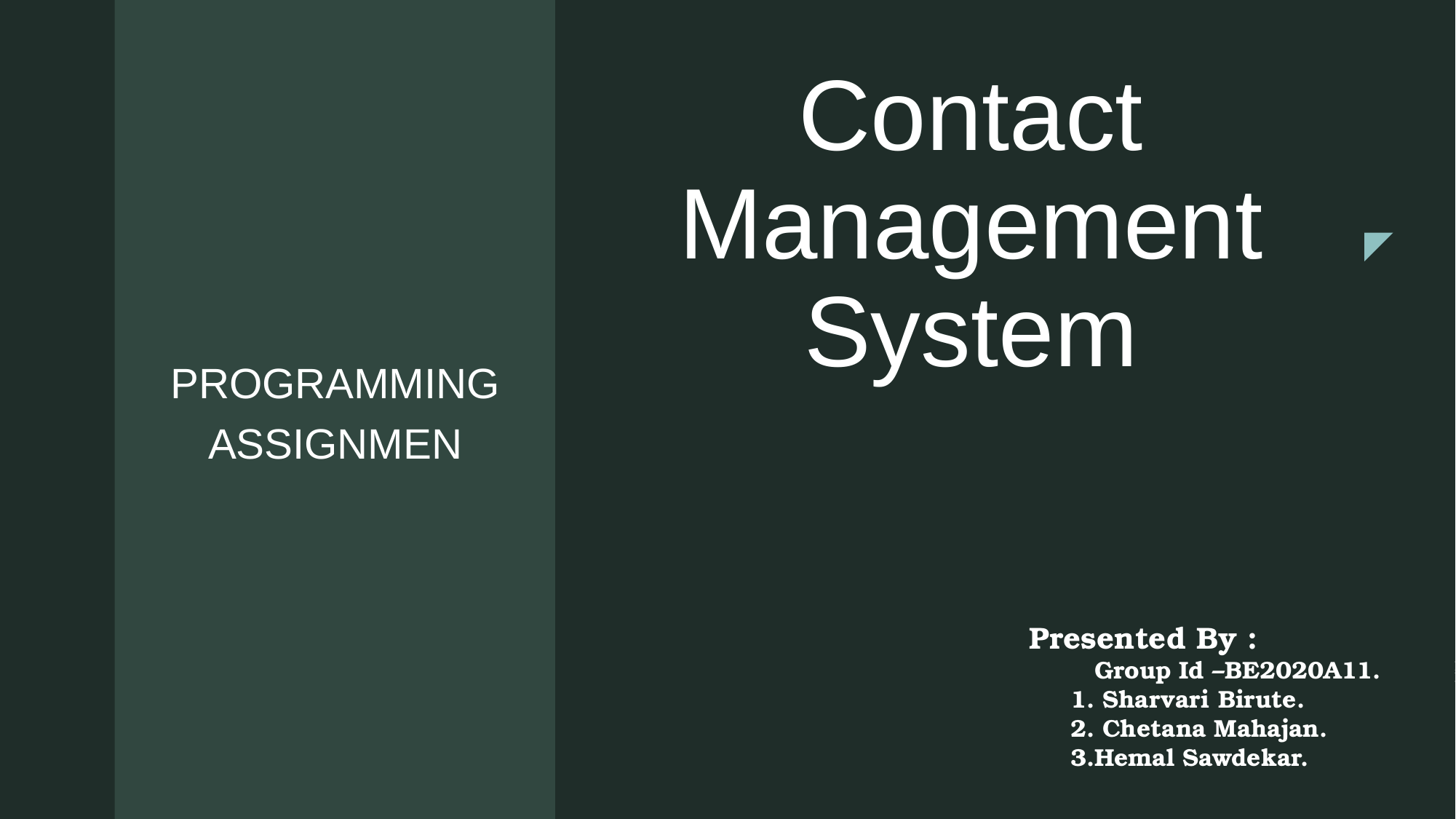

# Contact Management System
PROGRAMMING ASSIGNMEN

Presented By :
        Group Id –BE2020A11.
     1. Sharvari Birute.
     2. Chetana Mahajan.
     3.Hemal Sawdekar.